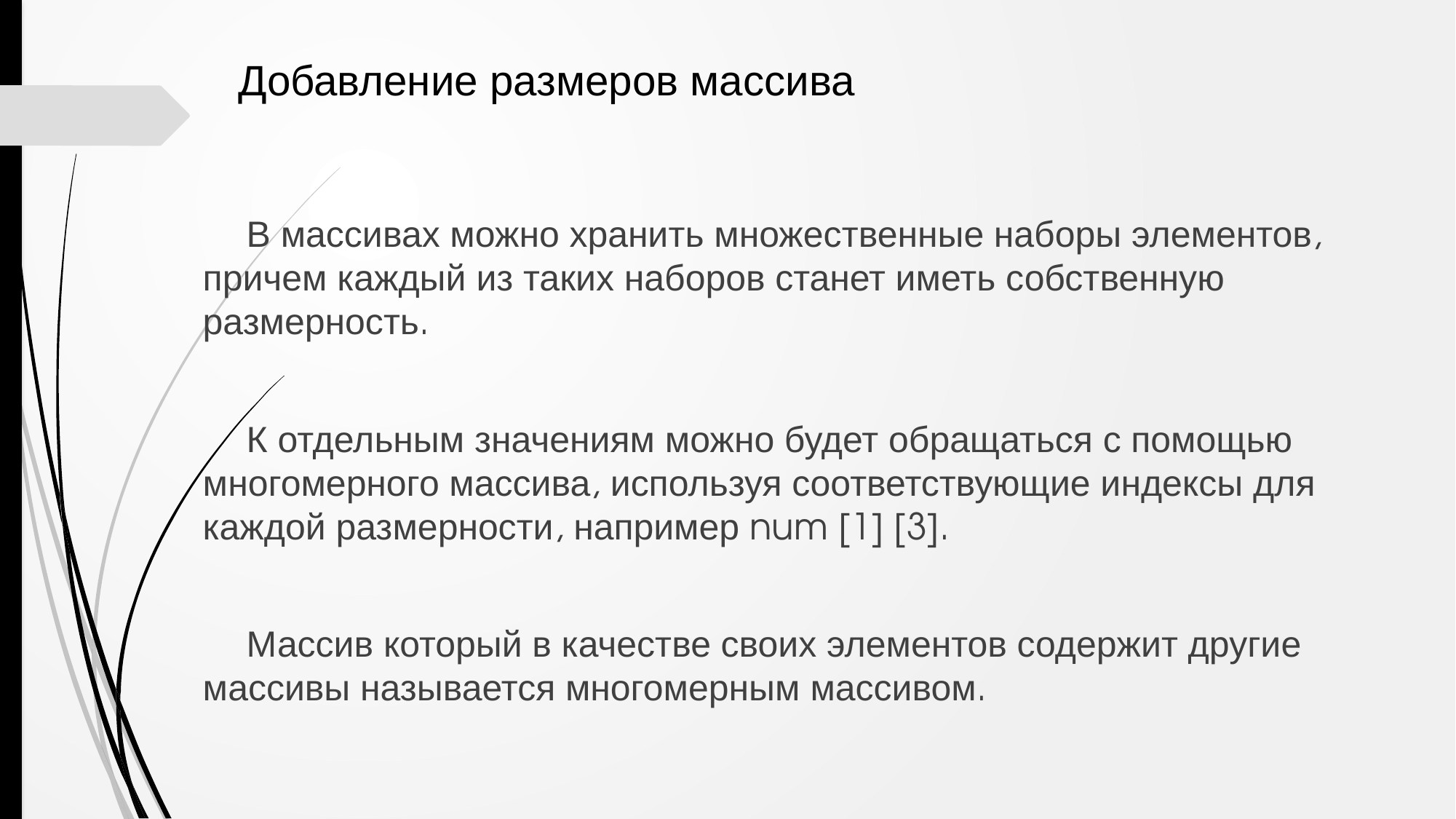

Добавление размеров массива
В массивах можно хранить множественные наборы элементов, причем каждый из таких наборов станет иметь собственную размерность.

К отдельным значениям можно будет обращаться с помощью многомерного массива, используя соответствующие индексы для каждой размерности, например num [1] [3].

Массив который в качестве своих элементов содержит другие массивы называется многомерным массивом.